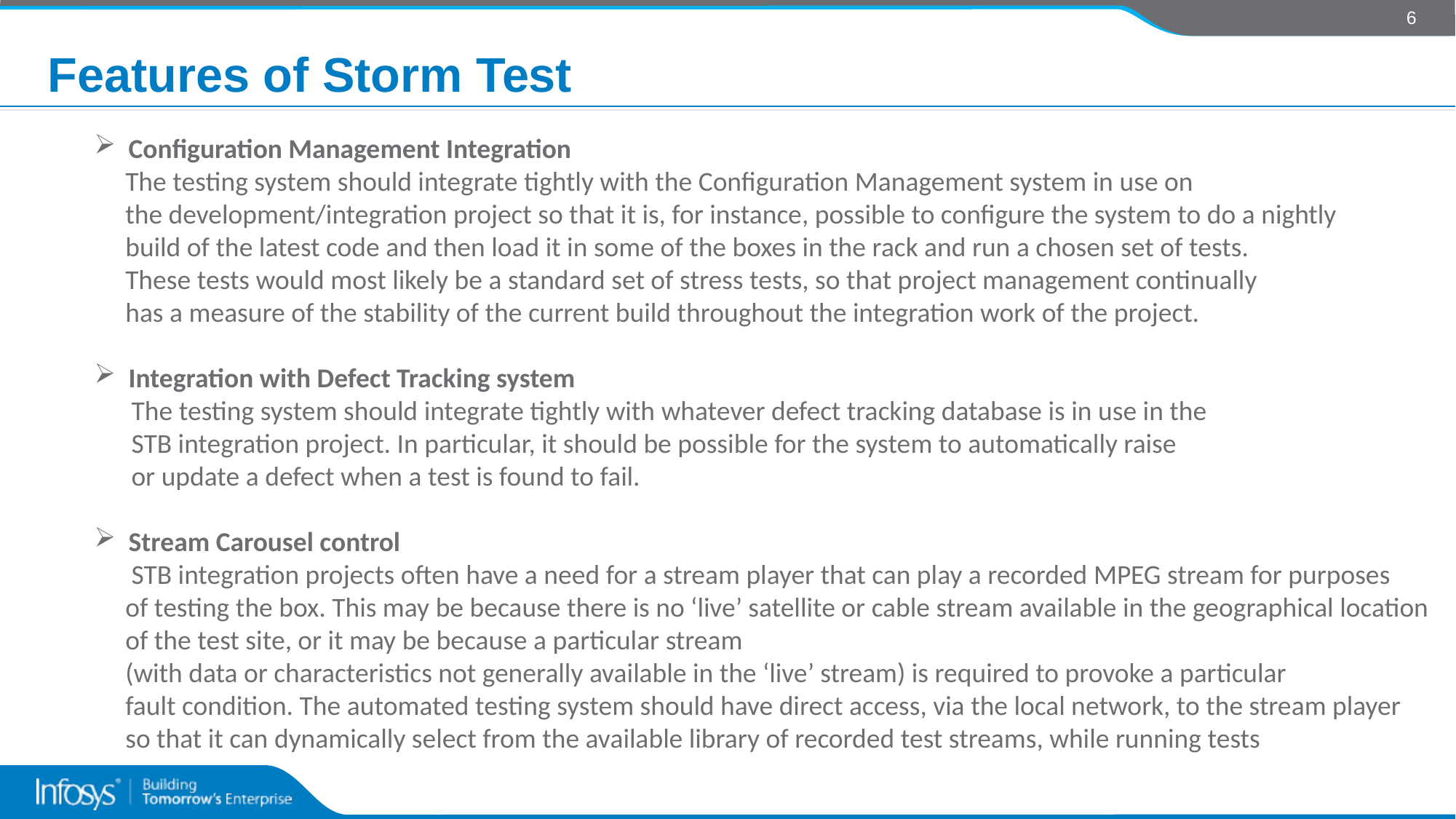

6
# Features of Storm Test
Configuration Management Integration
     The testing system should integrate tightly with the Configuration Management system in use on
     the development/integration project so that it is, for instance, possible to configure the system to do a nightly
     build of the latest code and then load it in some of the boxes in the rack and run a chosen set of tests.
     These tests would most likely be a standard set of stress tests, so that project management continually
     has a measure of the stability of the current build throughout the integration work of the project.

Integration with Defect Tracking system
      The testing system should integrate tightly with whatever defect tracking database is in use in the
      STB integration project. In particular, it should be possible for the system to automatically raise
      or update a defect when a test is found to fail.

Stream Carousel control
      STB integration projects often have a need for a stream player that can play a recorded MPEG stream for purposes
     of testing the box. This may be because there is no ‘live’ satellite or cable stream available in the geographical location
     of the test site, or it may be because a particular stream
     (with data or characteristics not generally available in the ‘live’ stream) is required to provoke a particular
     fault condition. The automated testing system should have direct access, via the local network, to the stream player
     so that it can dynamically select from the available library of recorded test streams, while running tests